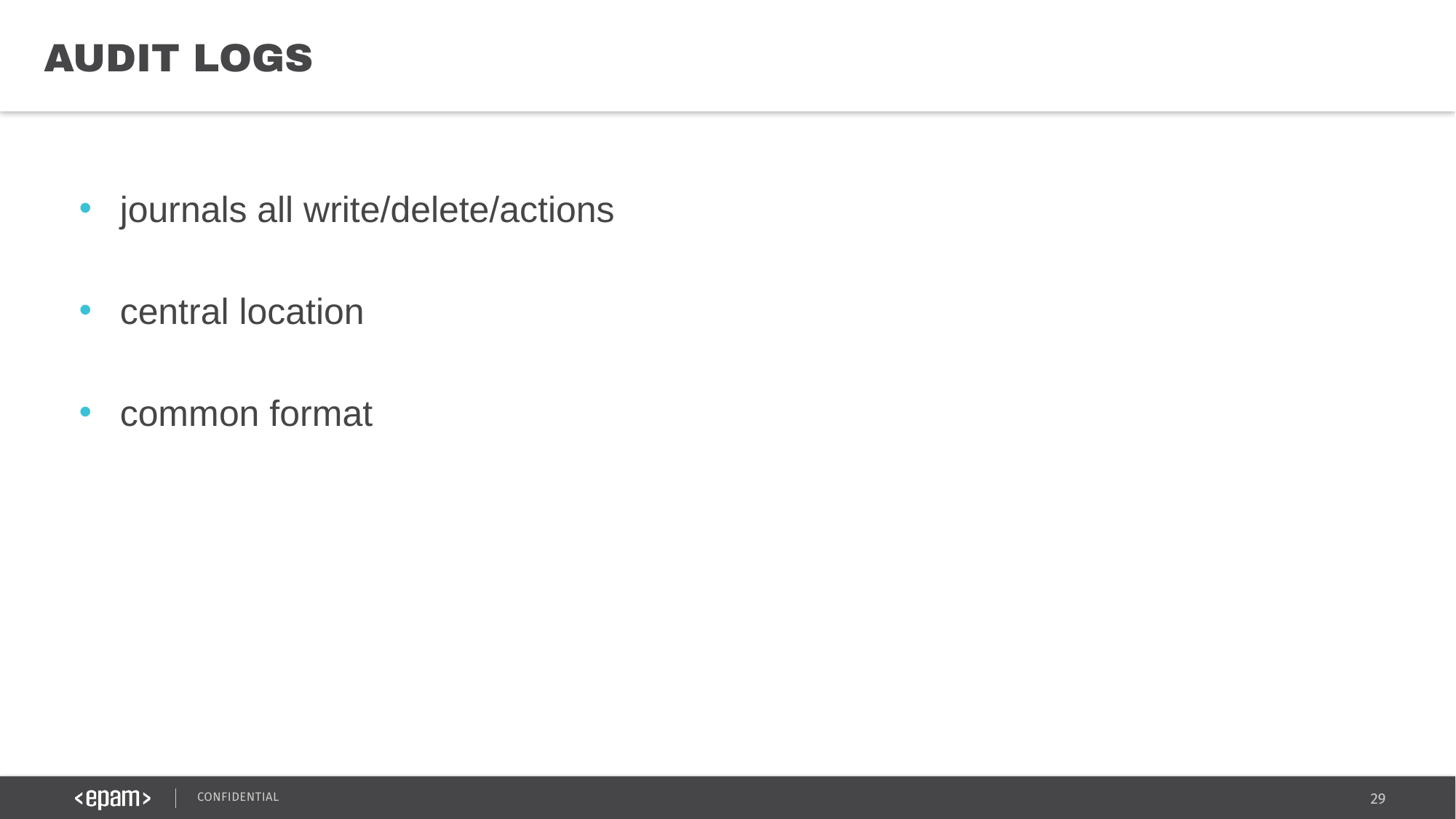

AUDIT LOGS

journals all write/delete/actions

central location

common format